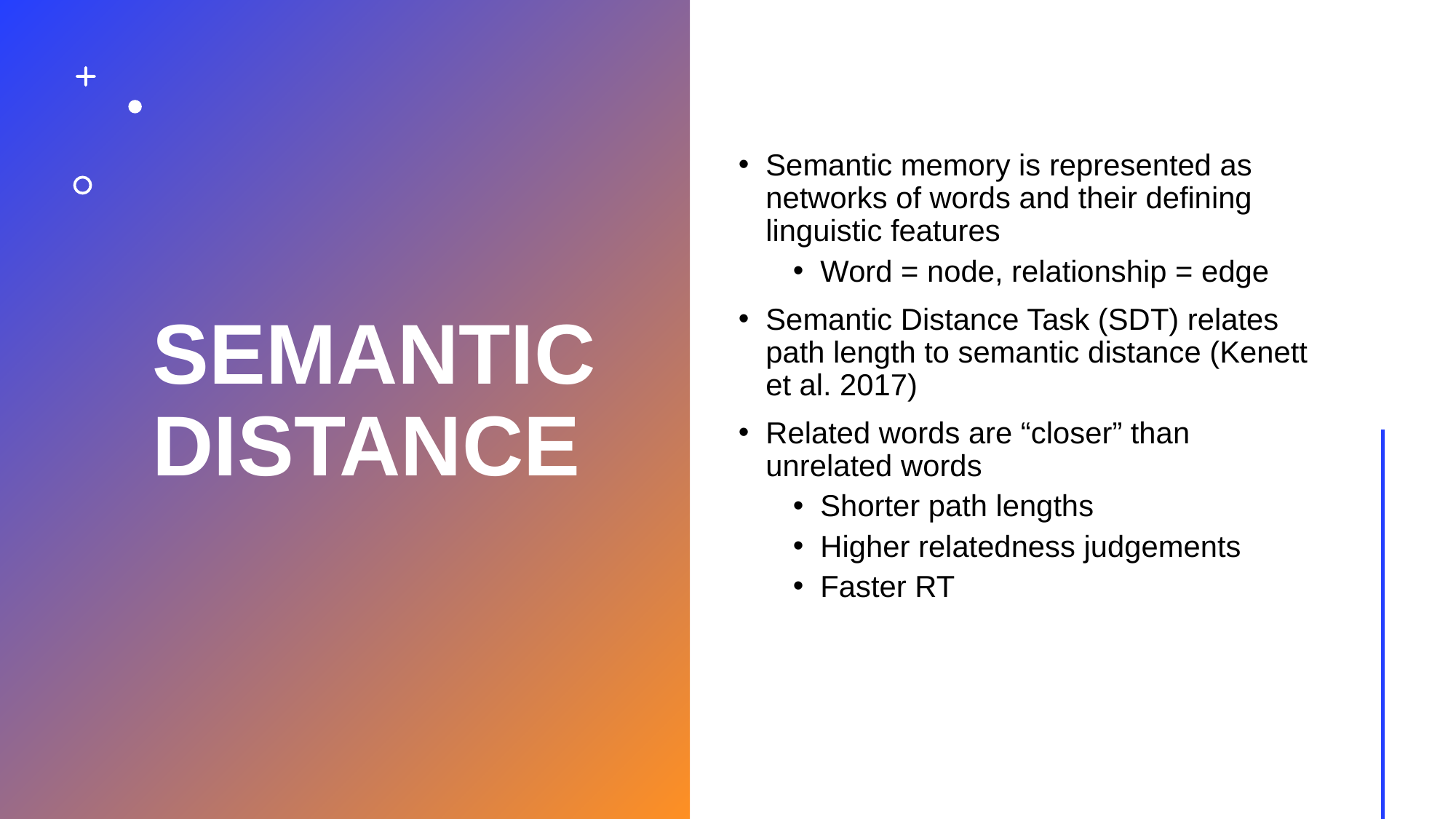

# Semantic distance
Semantic memory is represented as networks of words and their defining linguistic features
Word = node, relationship = edge
Semantic Distance Task (SDT) relates path length to semantic distance (Kenett et al. 2017)
Related words are “closer” than unrelated words
Shorter path lengths
Higher relatedness judgements
Faster RT